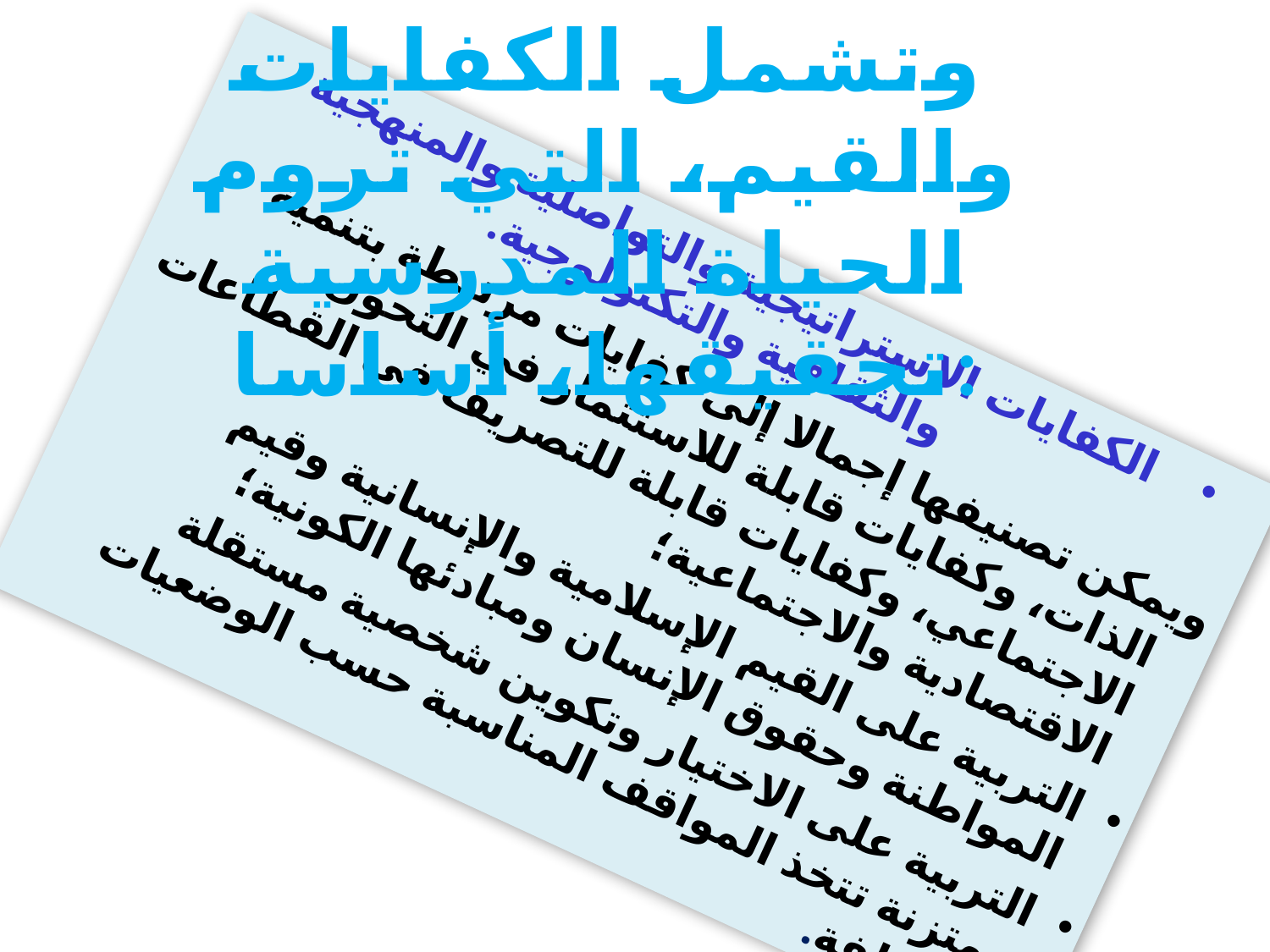

وتشمل الكفايات والقيم، التي تروم الحياة المدرسية تحقيقها، أساسا:
#
الكفايات الاستراتيجية والتواصلية والمنهجية والثقافية والتكنولوجية.
ويمكن تصنيفها إجمالا إلى كفايات مرتبطة بتنمية الذات، وكفايات قابلة للاستثمار في التحول الاجتماعي، وكفايات قابلة للتصريف في القطاعات الاقتصادية والاجتماعية؛
التربية على القيم الإسلامية والإنسانية وقيم المواطنة وحقوق الإنسان ومبادئها الكونية؛
التربية على الاختيار وتكوين شخصية مستقلة ومتزنة تتخذ المواقف المناسبة حسب الوضعيات المختلفة.